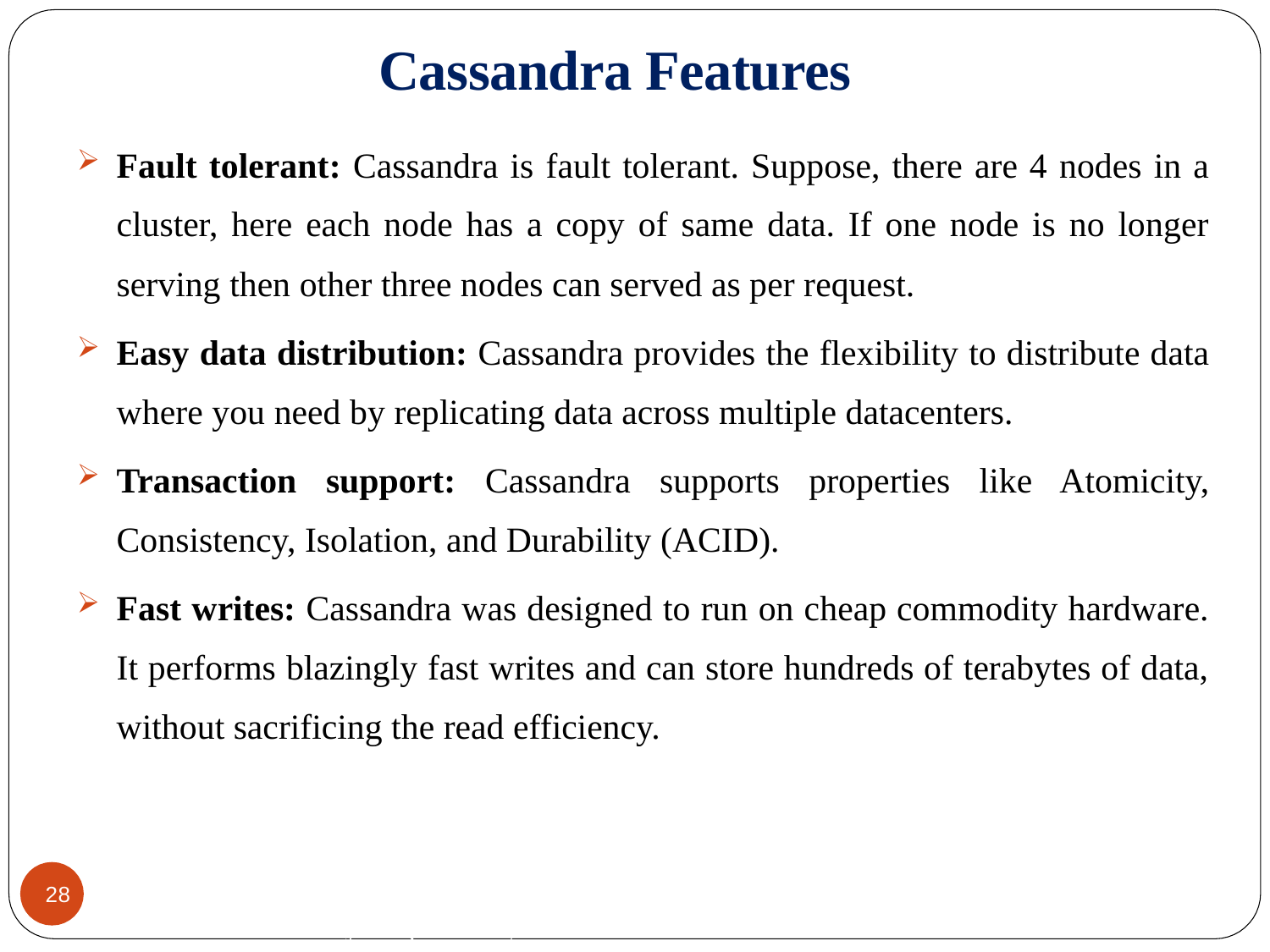

# Cassandra Features
Fault tolerant: Cassandra is fault tolerant. Suppose, there are 4 nodes in a cluster, here each node has a copy of same data. If one node is no longer serving then other three nodes can served as per request.
Easy data distribution: Cassandra provides the flexibility to distribute data where you need by replicating data across multiple datacenters.
Transaction support: Cassandra supports properties like Atomicity, Consistency, Isolation, and Durability (ACID).
Fast writes: Cassandra was designed to run on cheap commodity hardware. It performs blazingly fast writes and can store hundreds of terabytes of data, without sacrificing the read efficiency.

28
CREDITS: Jimmy Lin (University of Maryland)